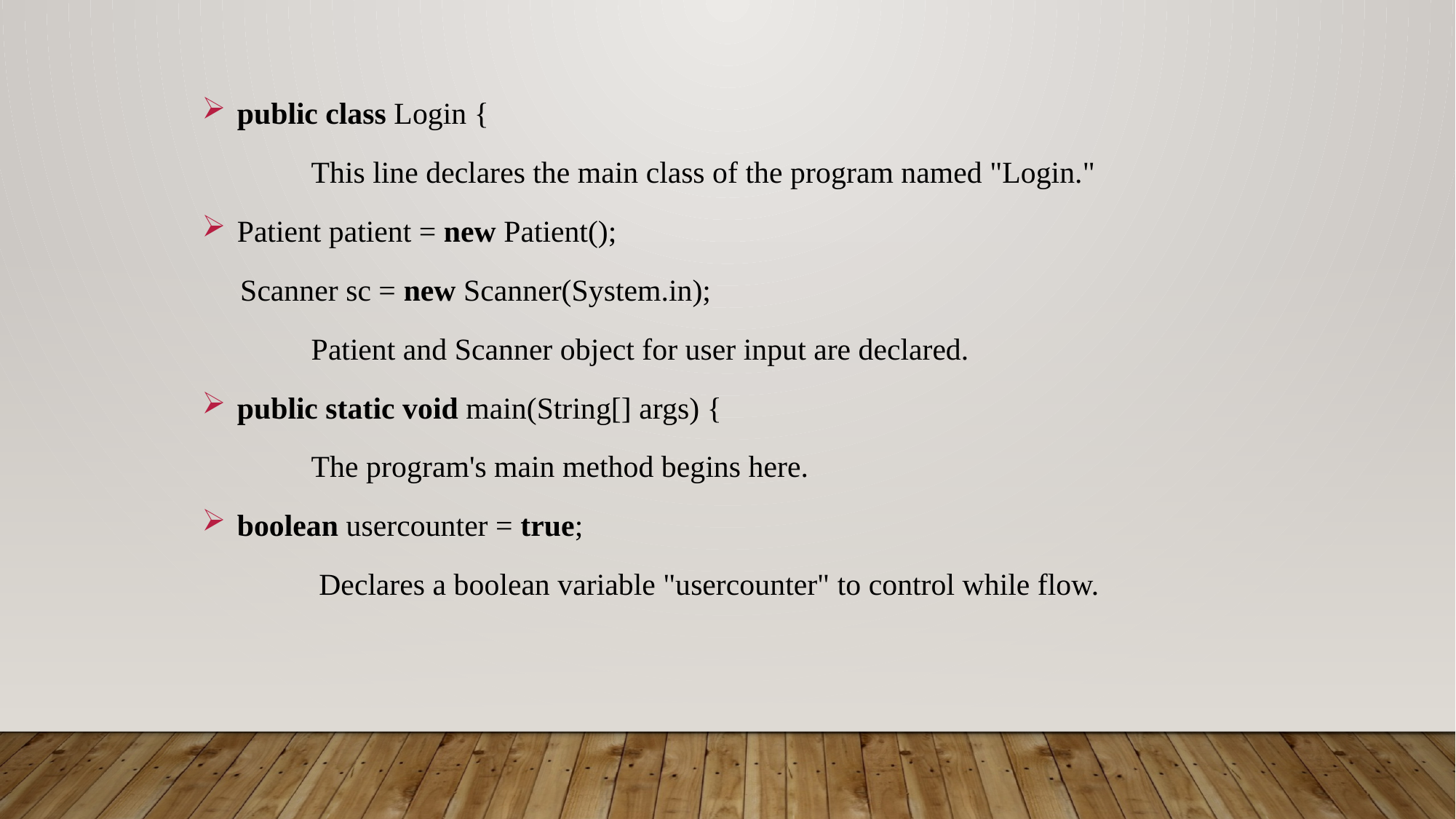

public class Login {
	This line declares the main class of the program named "Login."
 Patient patient = new Patient();
     Scanner sc = new Scanner(System.in);
	Patient and Scanner object for user input are declared.
 public static void main(String[] args) {
       	The program's main method begins here.
 boolean usercounter = true;
      	 Declares a boolean variable "usercounter" to control while flow.